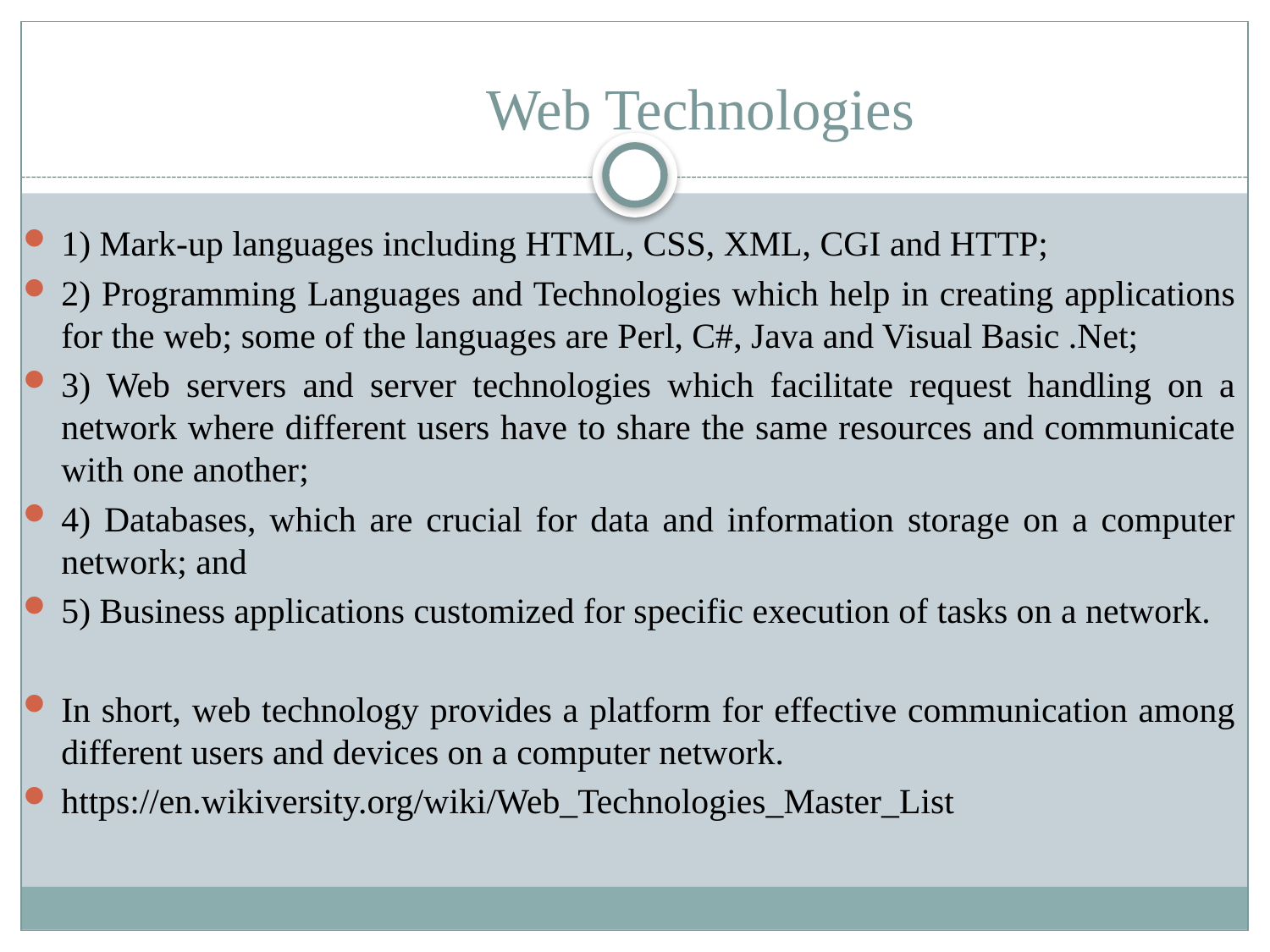

# Web Technologies
1) Mark-up languages including HTML, CSS, XML, CGI and HTTP;
2) Programming Languages and Technologies which help in creating applications for the web; some of the languages are Perl, C#, Java and Visual Basic .Net;
3) Web servers and server technologies which facilitate request handling on a network where different users have to share the same resources and communicate with one another;
4) Databases, which are crucial for data and information storage on a computer network; and
5) Business applications customized for specific execution of tasks on a network.

In short, web technology provides a platform for effective communication among different users and devices on a computer network.
https://en.wikiversity.org/wiki/Web_Technologies_Master_List